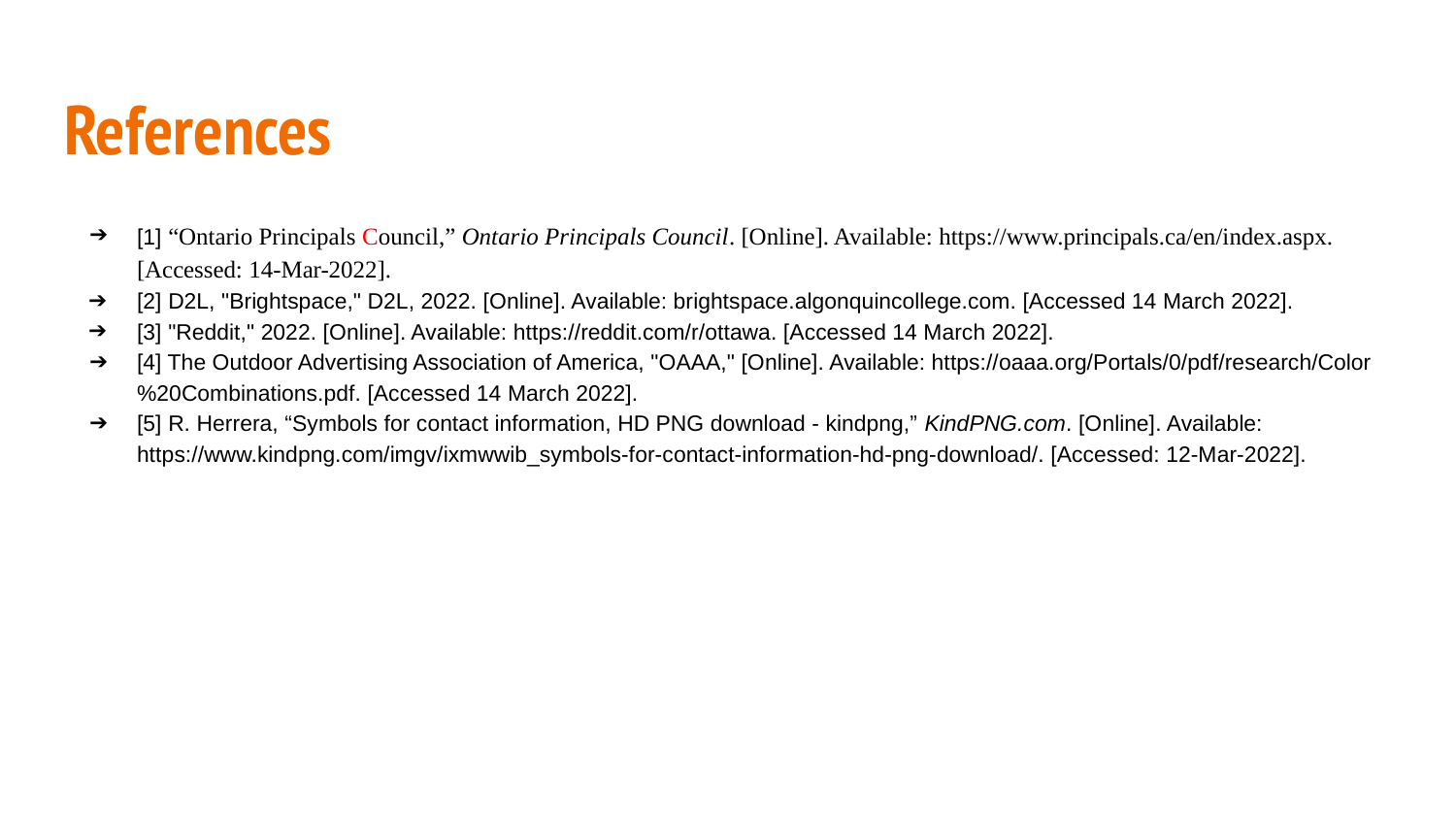

# References
[1] “Ontario Principals Council,” Ontario Principals Council. [Online]. Available: https://www.principals.ca/en/index.aspx. [Accessed: 14-Mar-2022].
[2] D2L, "Brightspace," D2L, 2022. [Online]. Available: brightspace.algonquincollege.com. [Accessed 14 March 2022].
[3] "Reddit," 2022. [Online]. Available: https://reddit.com/r/ottawa. [Accessed 14 March 2022].
[4] The Outdoor Advertising Association of America, "OAAA," [Online]. Available: https://oaaa.org/Portals/0/pdf/research/Color%20Combinations.pdf. [Accessed 14 March 2022].
[5] R. Herrera, “Symbols for contact information, HD PNG download - kindpng,” KindPNG.com. [Online]. Available: https://www.kindpng.com/imgv/ixmwwib_symbols-for-contact-information-hd-png-download/. [Accessed: 12-Mar-2022].